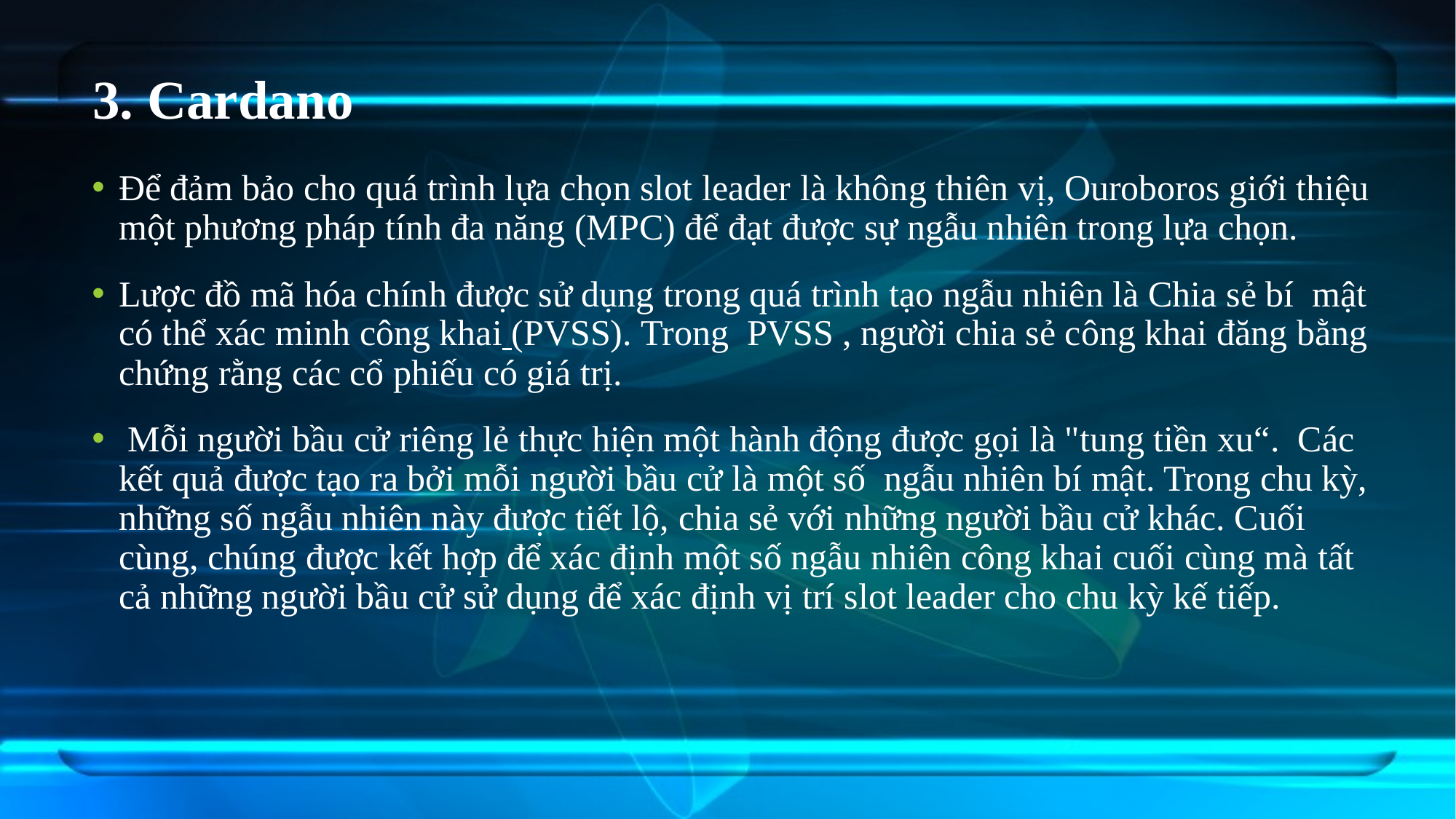

# 3. Cardano
Để đảm bảo cho quá trình lựa chọn slot leader là không thiên vị, Ouroboros giới thiệu một phương pháp tính đa năng (MPC) để đạt được sự ngẫu nhiên trong lựa chọn.
Lược đồ mã hóa chính được sử dụng trong quá trình tạo ngẫu nhiên là Chia sẻ bí  mật có thể xác minh công khai (PVSS). Trong  PVSS , người chia sẻ công khai đăng bằng chứng rằng các cổ phiếu có giá trị.
 Mỗi người bầu cử riêng lẻ thực hiện một hành động được gọi là "tung tiền xu“.  Các kết quả được tạo ra bởi mỗi người bầu cử là một số  ngẫu nhiên bí mật. Trong chu kỳ, những số ngẫu nhiên này được tiết lộ, chia sẻ với những người bầu cử khác. Cuối cùng, chúng được kết hợp để xác định một số ngẫu nhiên công khai cuối cùng mà tất cả những người bầu cử sử dụng để xác định vị trí slot leader cho chu kỳ kế tiếp.